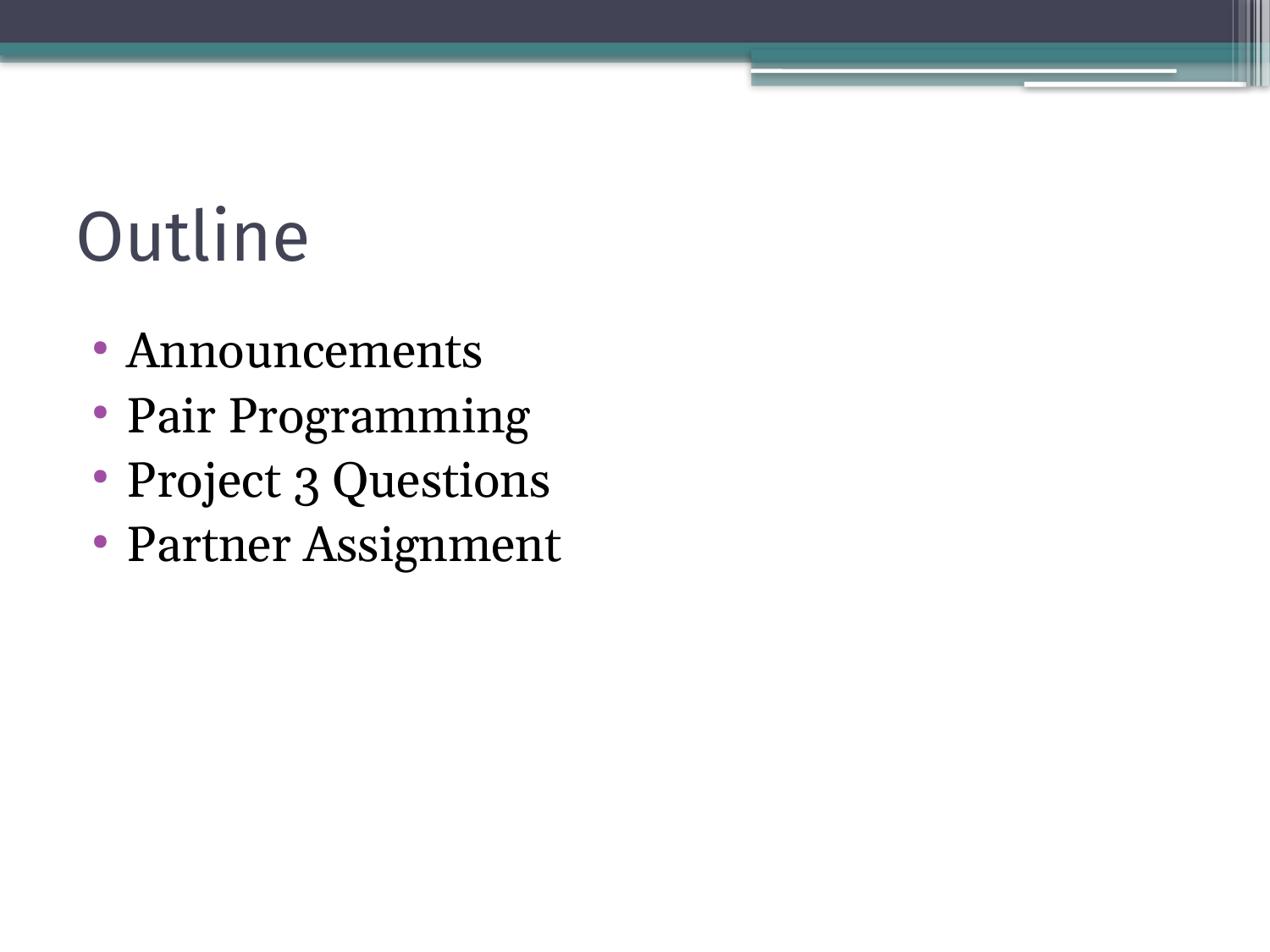

# Outline
Announcements
Pair Programming
Project 3 Questions
Partner Assignment